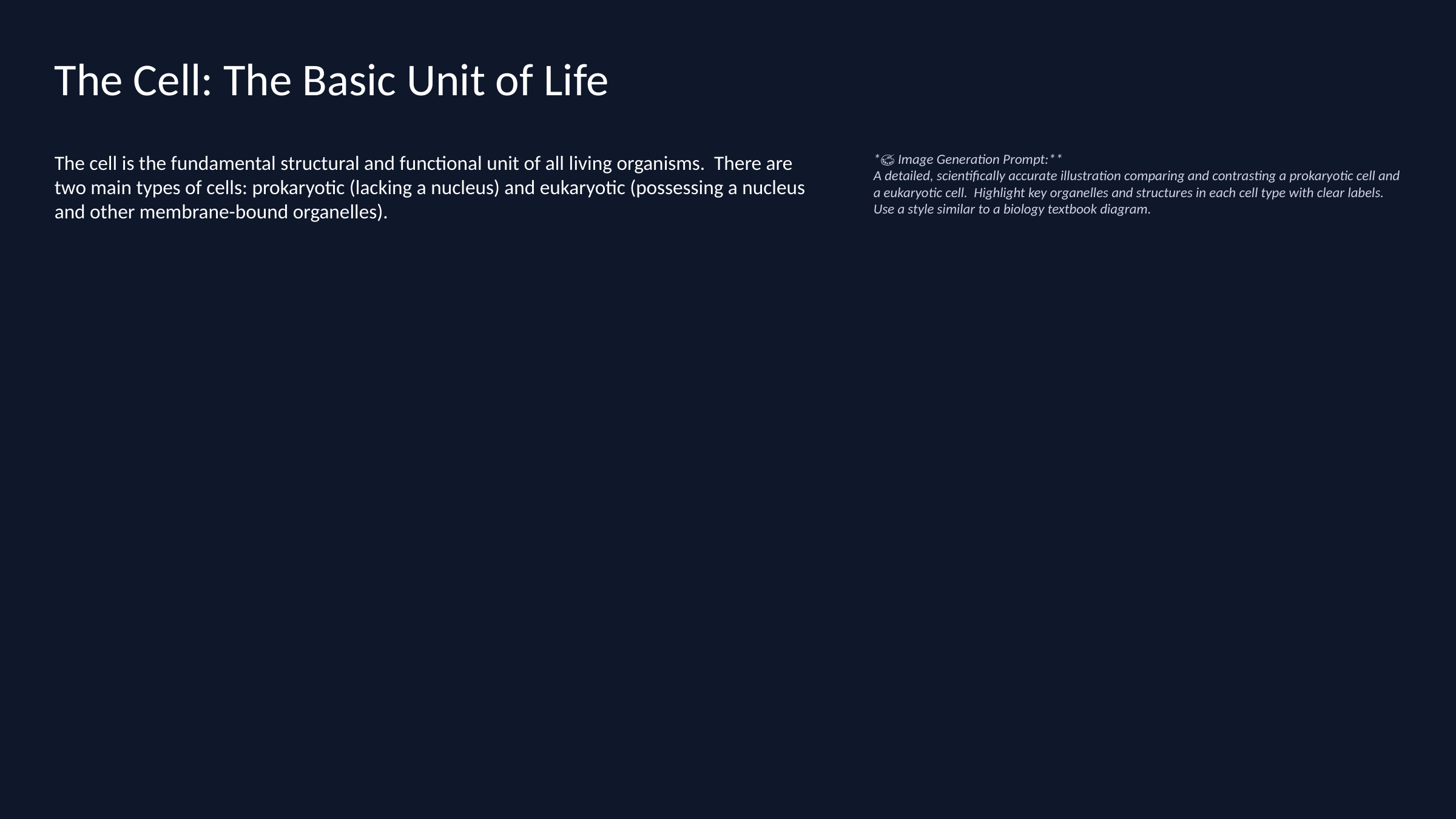

The Cell: The Basic Unit of Life

The cell is the fundamental structural and functional unit of all living organisms.  There are two main types of cells: prokaryotic (lacking a nucleus) and eukaryotic (possessing a nucleus and other membrane-bound organelles).

*🎨 Image Generation Prompt:**
A detailed, scientifically accurate illustration comparing and contrasting a prokaryotic cell and a eukaryotic cell.  Highlight key organelles and structures in each cell type with clear labels. Use a style similar to a biology textbook diagram.